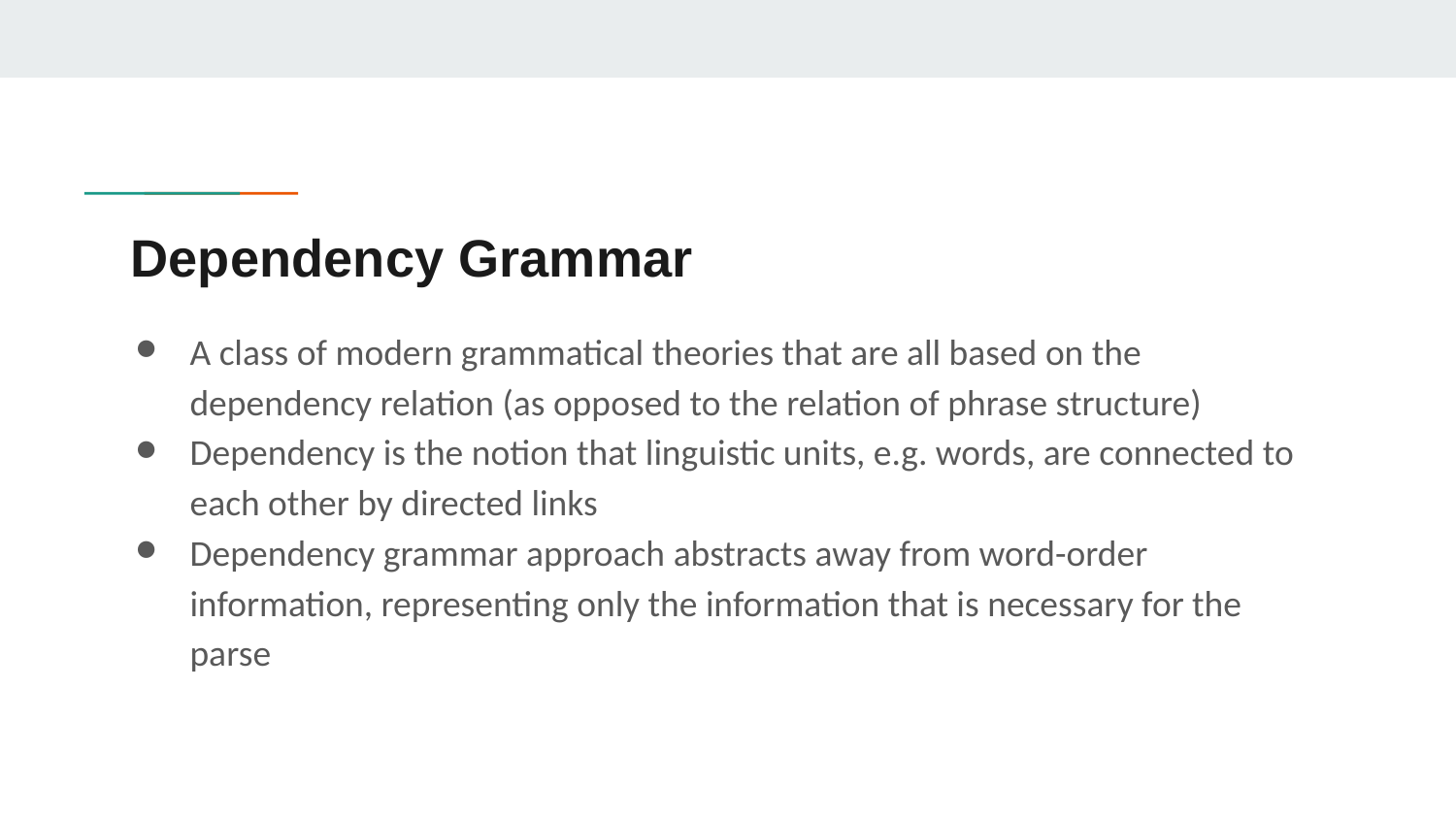

# Dependency Grammar
A class of modern grammatical theories that are all based on the dependency relation (as opposed to the relation of phrase structure)
Dependency is the notion that linguistic units, e.g. words, are connected to each other by directed links
Dependency grammar approach abstracts away from word-order information, representing only the information that is necessary for the parse